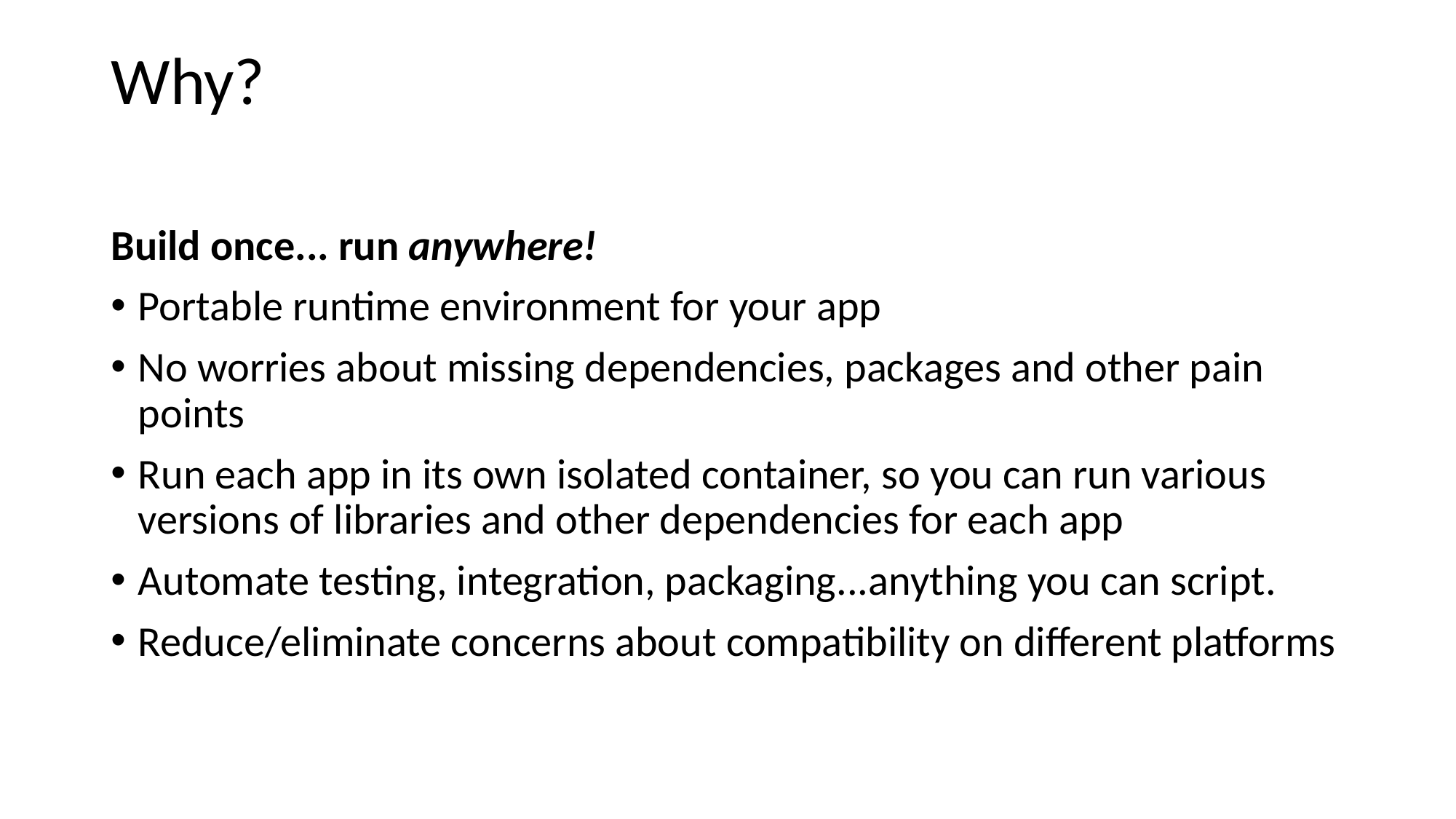

# Why?
Build once... run anywhere!
Portable runtime environment for your app
No worries about missing dependencies, packages and other pain points
Run each app in its own isolated container, so you can run various versions of libraries and other dependencies for each app
Automate testing, integration, packaging...anything you can script.
Reduce/eliminate concerns about compatibility on different platforms